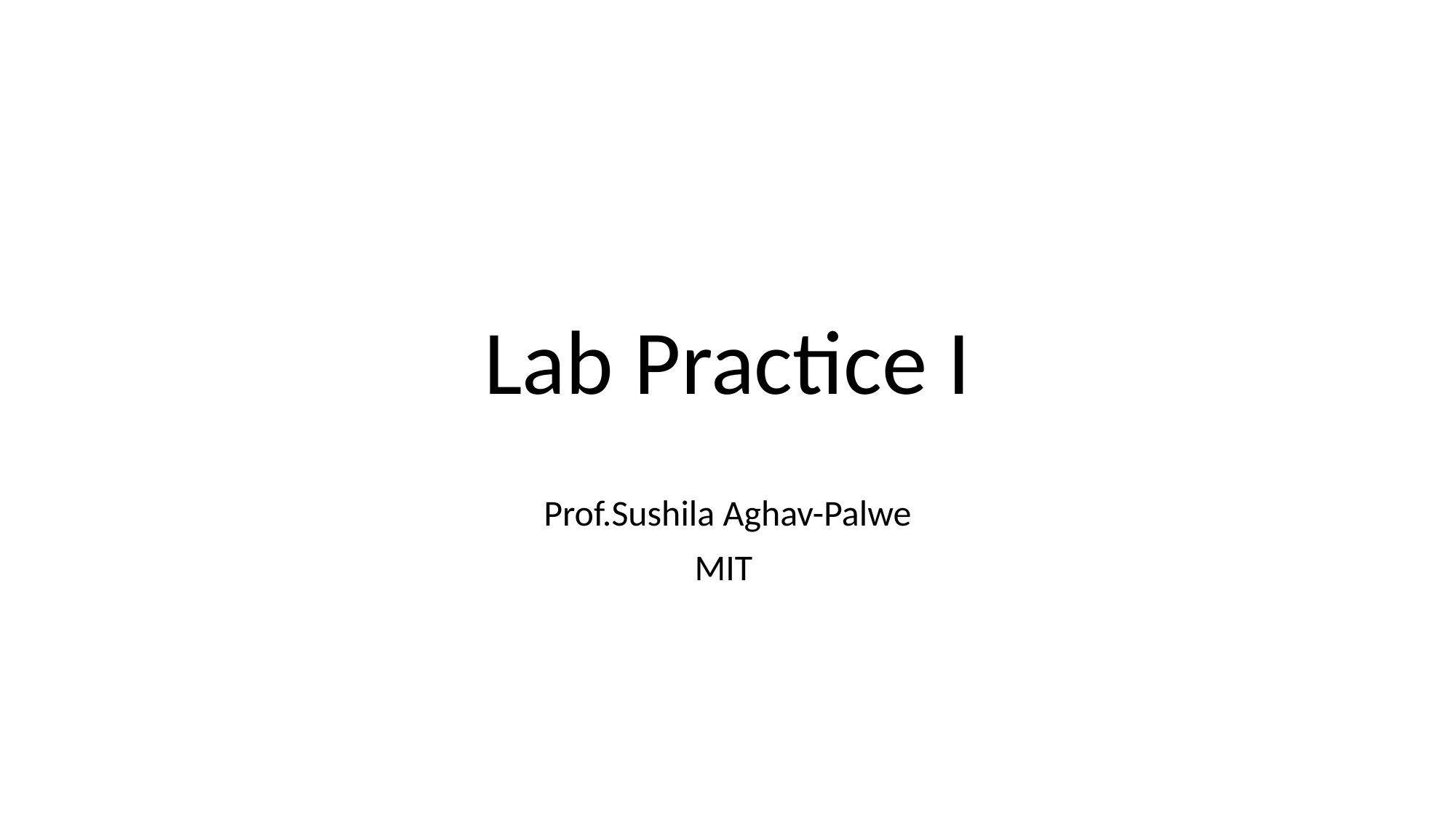

# Lab Practice I

Prof.Sushila Aghav-Palwe
MIT